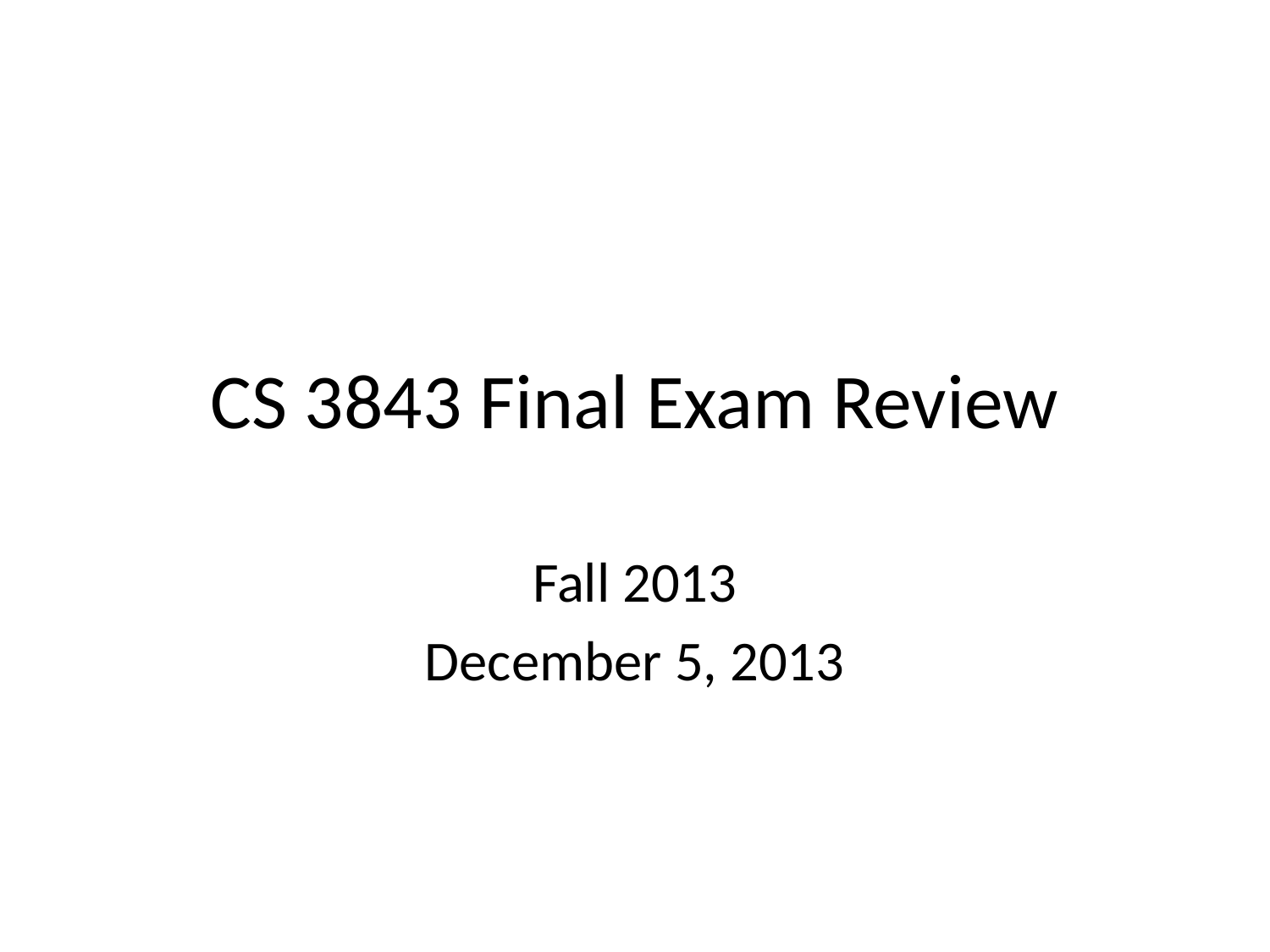

# CS 3843 Final Exam Review
Fall 2013
December 5, 2013